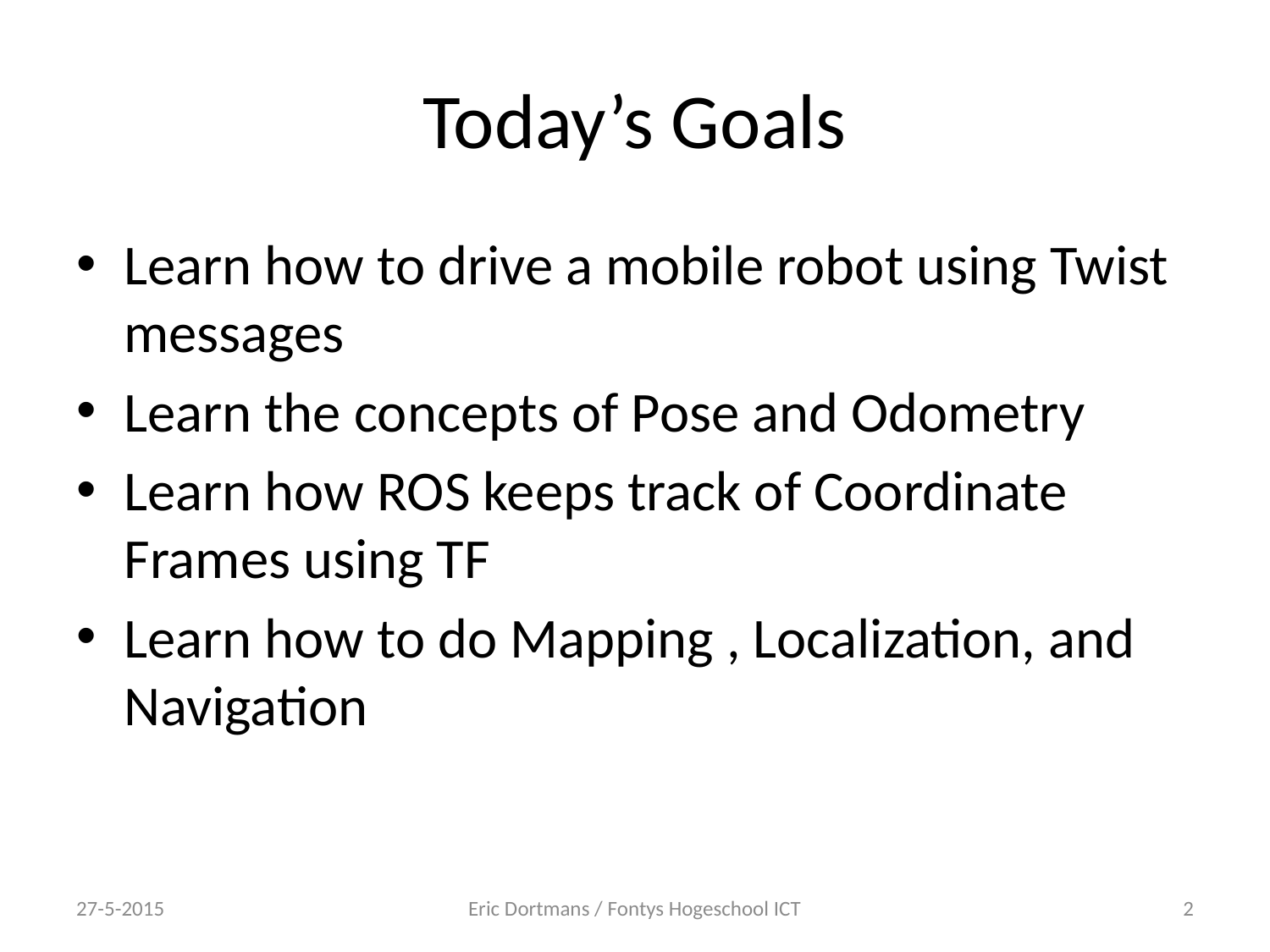

# Today’s Goals
Learn how to drive a mobile robot using Twist messages
Learn the concepts of Pose and Odometry
Learn how ROS keeps track of Coordinate Frames using TF
Learn how to do Mapping , Localization, and Navigation

27-5-2015
Eric Dortmans / Fontys Hogeschool ICT
2